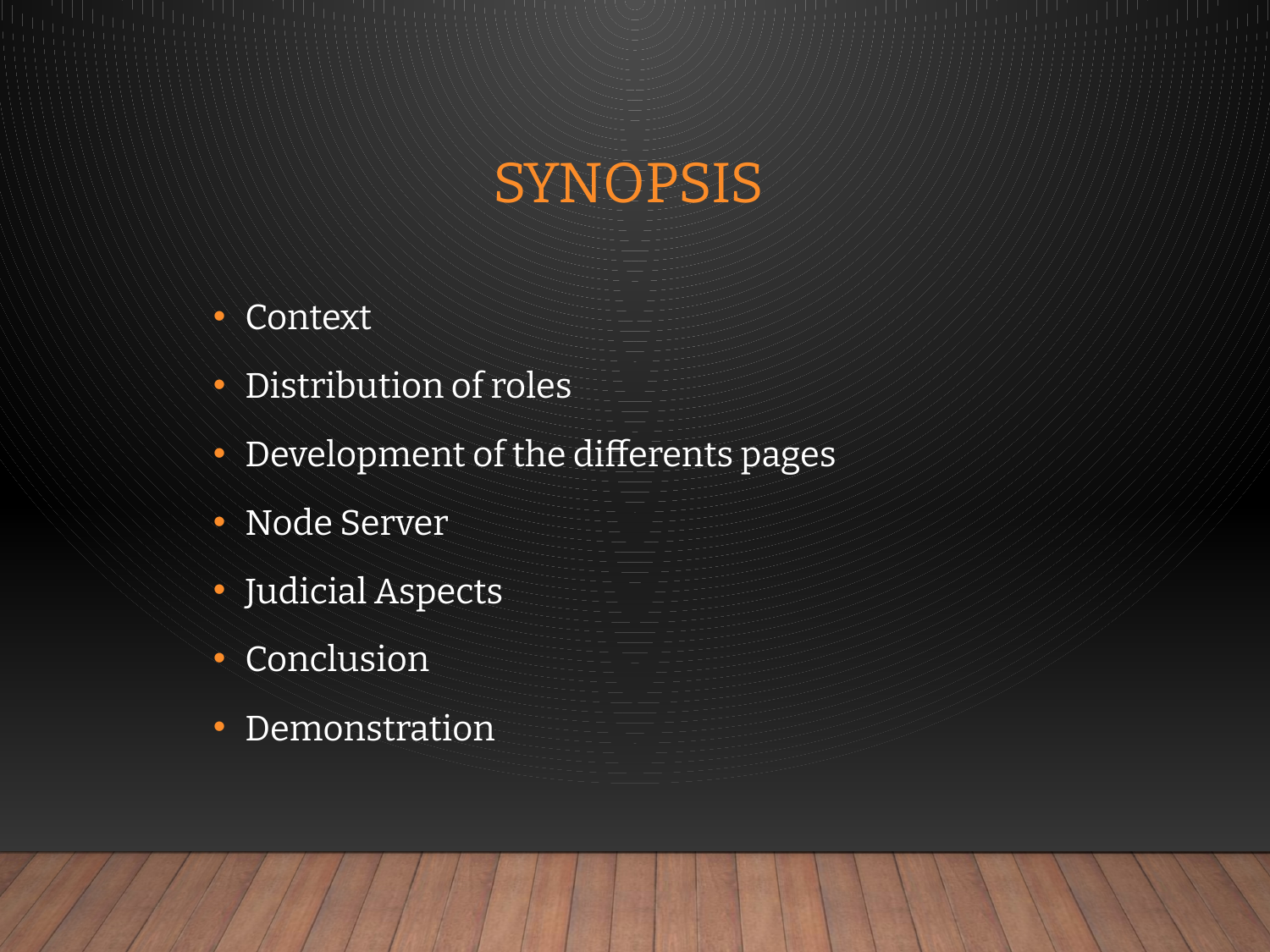

# Synopsis
Context
Distribution of roles
Development of the differents pages
Node Server
Judicial Aspects
Conclusion
Demonstration